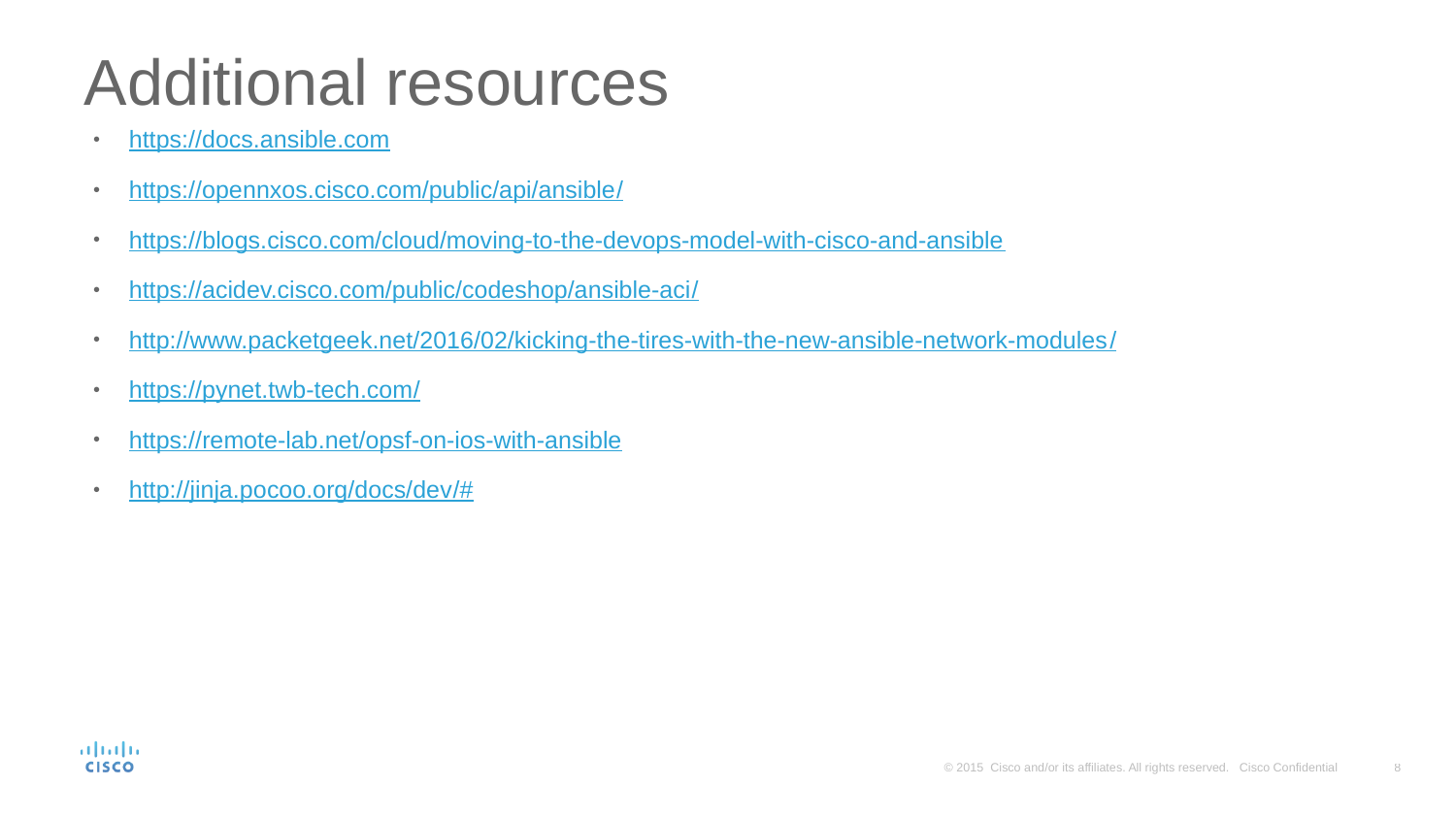

# Additional resources
https://docs.ansible.com
https://opennxos.cisco.com/public/api/ansible/
https://blogs.cisco.com/cloud/moving-to-the-devops-model-with-cisco-and-ansible
https://acidev.cisco.com/public/codeshop/ansible-aci/
http://www.packetgeek.net/2016/02/kicking-the-tires-with-the-new-ansible-network-modules/
https://pynet.twb-tech.com/
https://remote-lab.net/opsf-on-ios-with-ansible
http://jinja.pocoo.org/docs/dev/#